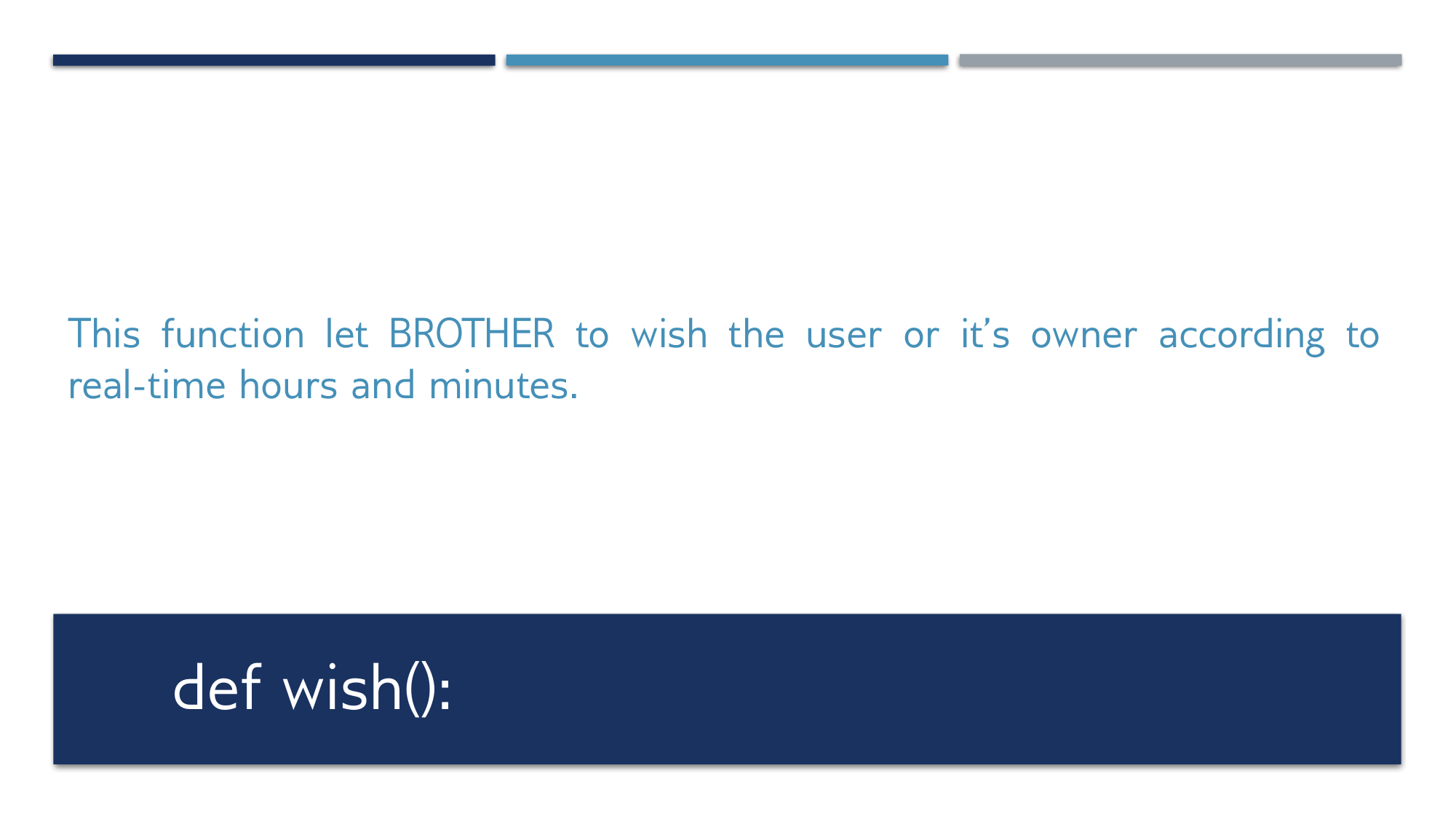

This function let BROTHER to wish the user or it’s owner according to real-time hours and minutes.
# def wish():